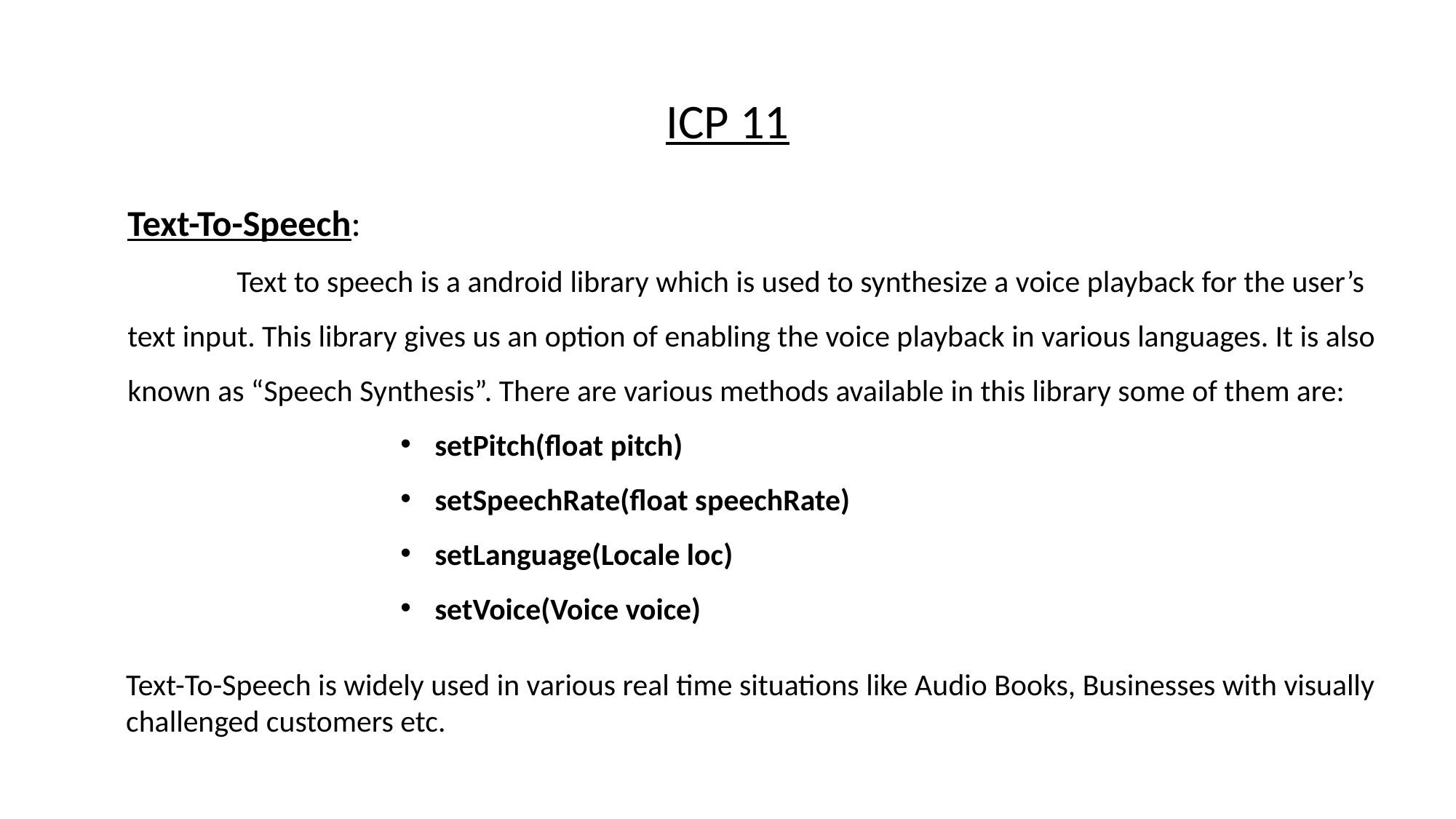

# ICP 11
Text-To-Speech:
	Text to speech is a android library which is used to synthesize a voice playback for the user’s text input. This library gives us an option of enabling the voice playback in various languages. It is also known as “Speech Synthesis”. There are various methods available in this library some of them are:
setPitch(float pitch)
setSpeechRate(float speechRate)
setLanguage(Locale loc)
setVoice(Voice voice)
Text-To-Speech is widely used in various real time situations like Audio Books, Businesses with visually challenged customers etc.